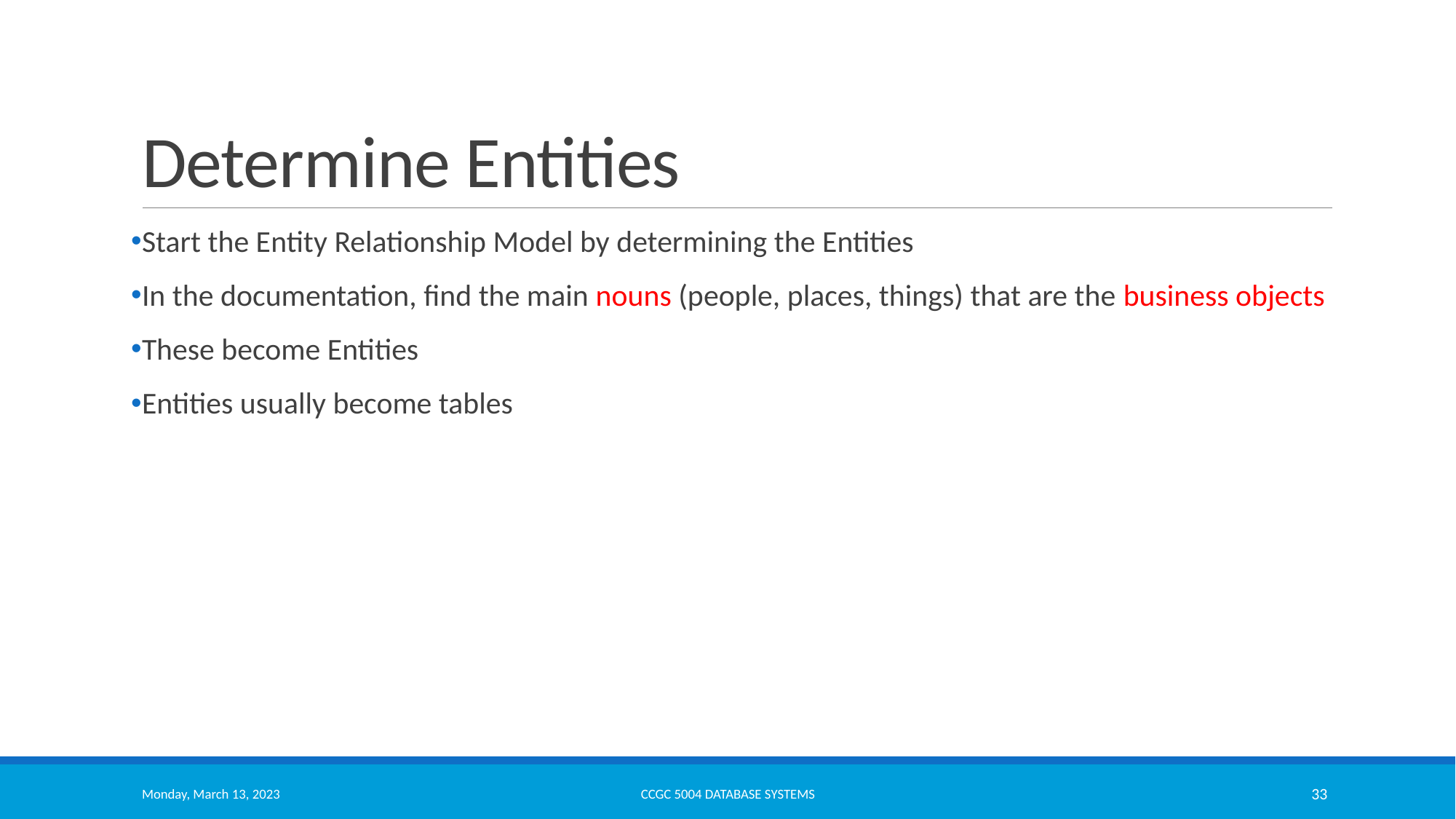

# Determine Entities
Start the Entity Relationship Model by determining the Entities
In the documentation, find the main nouns (people, places, things) that are the business objects
These become Entities
Entities usually become tables

Monday, March 13, 2023
CCGC 5004 Database Systems
33